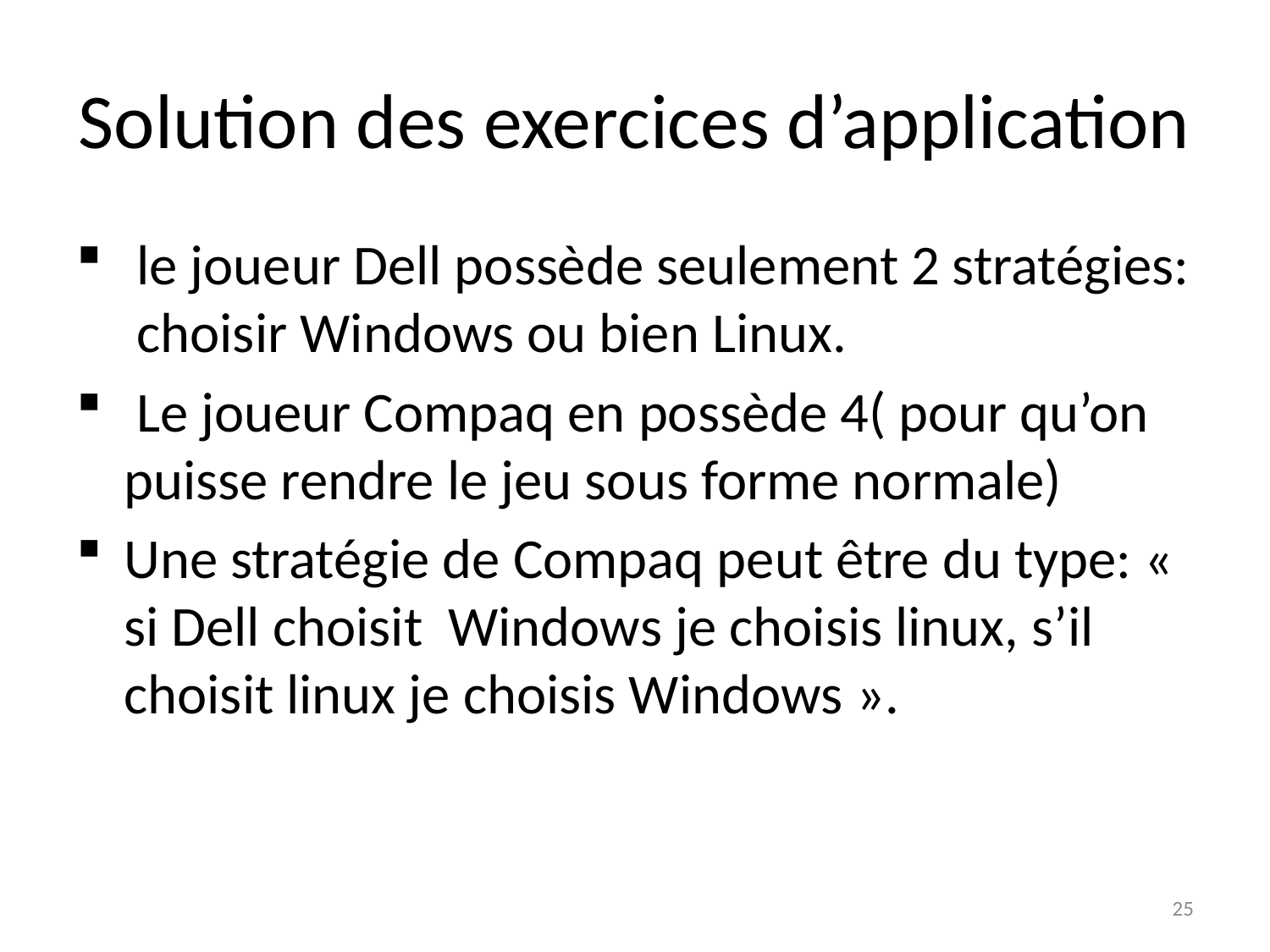

# Solution des exercices d’application
 le joueur Dell possède seulement 2 stratégies:  choisir Windows ou bien Linux.
 Le joueur Compaq en possède 4( pour qu’on puisse rendre le jeu sous forme normale)
Une stratégie de Compaq peut être du type: «  si Dell choisit  Windows je choisis linux, s’il choisit linux je choisis Windows ».
25